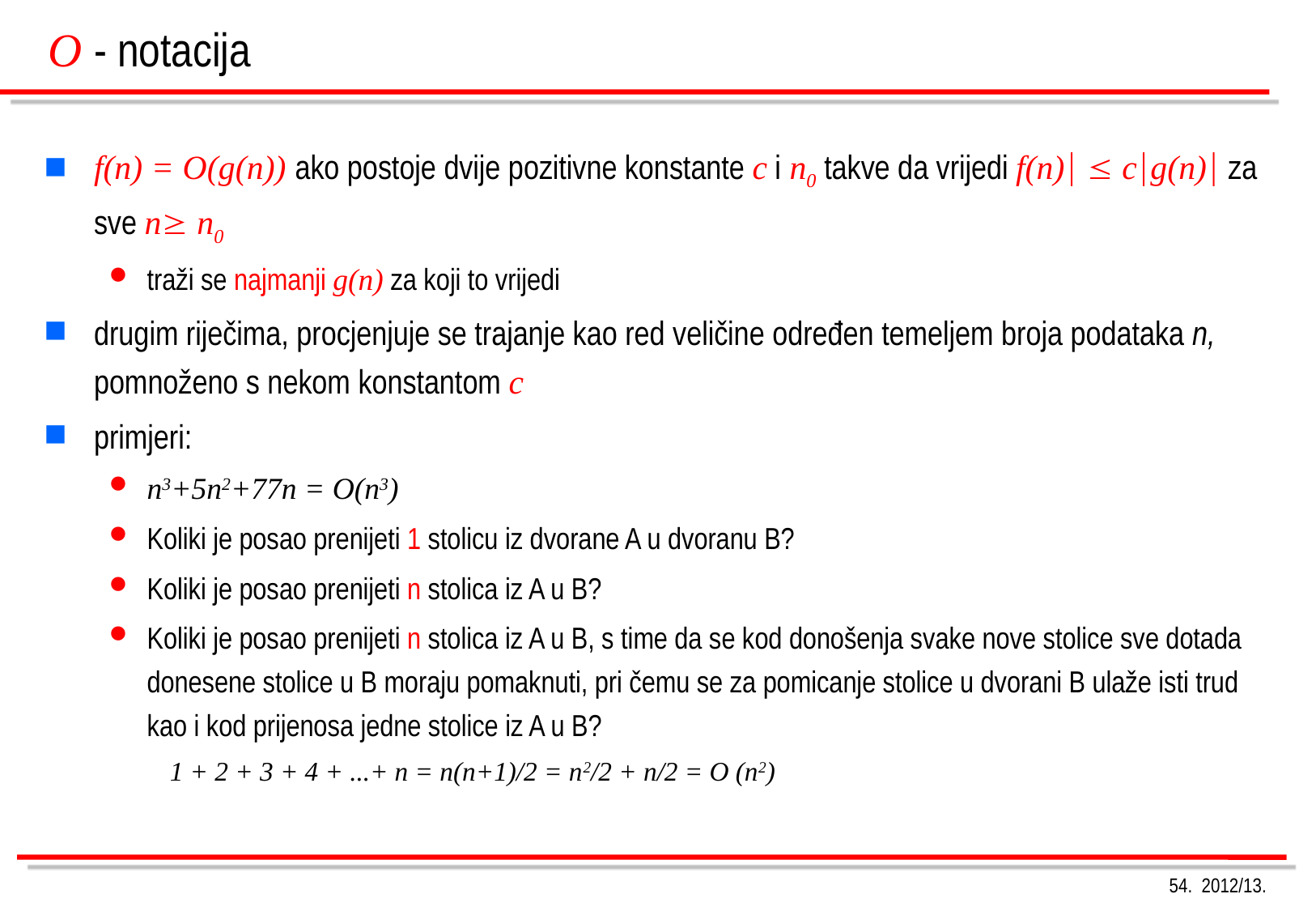

# O - notacija
f(n) = O(g(n)) ako postoje dvije pozitivne konstante c i n0 takve da vrijedi f(n)| ≤ c|g(n)| za sve n≥ n0
traži se najmanji g(n) za koji to vrijedi
drugim riječima, procjenjuje se trajanje kao red veličine određen temeljem broja podataka n, pomnoženo s nekom konstantom c
primjeri:
n3+5n2+77n = O(n3)
Koliki je posao prenijeti 1 stolicu iz dvorane A u dvoranu B?
Koliki je posao prenijeti n stolica iz A u B?
Koliki je posao prenijeti n stolica iz A u B, s time da se kod donošenja svake nove stolice sve dotada donesene stolice u B moraju pomaknuti, pri čemu se za pomicanje stolice u dvorani B ulaže isti trud kao i kod prijenosa jedne stolice iz A u B?
1 + 2 + 3 + 4 + ...+ n = n(n+1)/2 = n2/2 + n/2 = O (n2)
54.  2012/13.